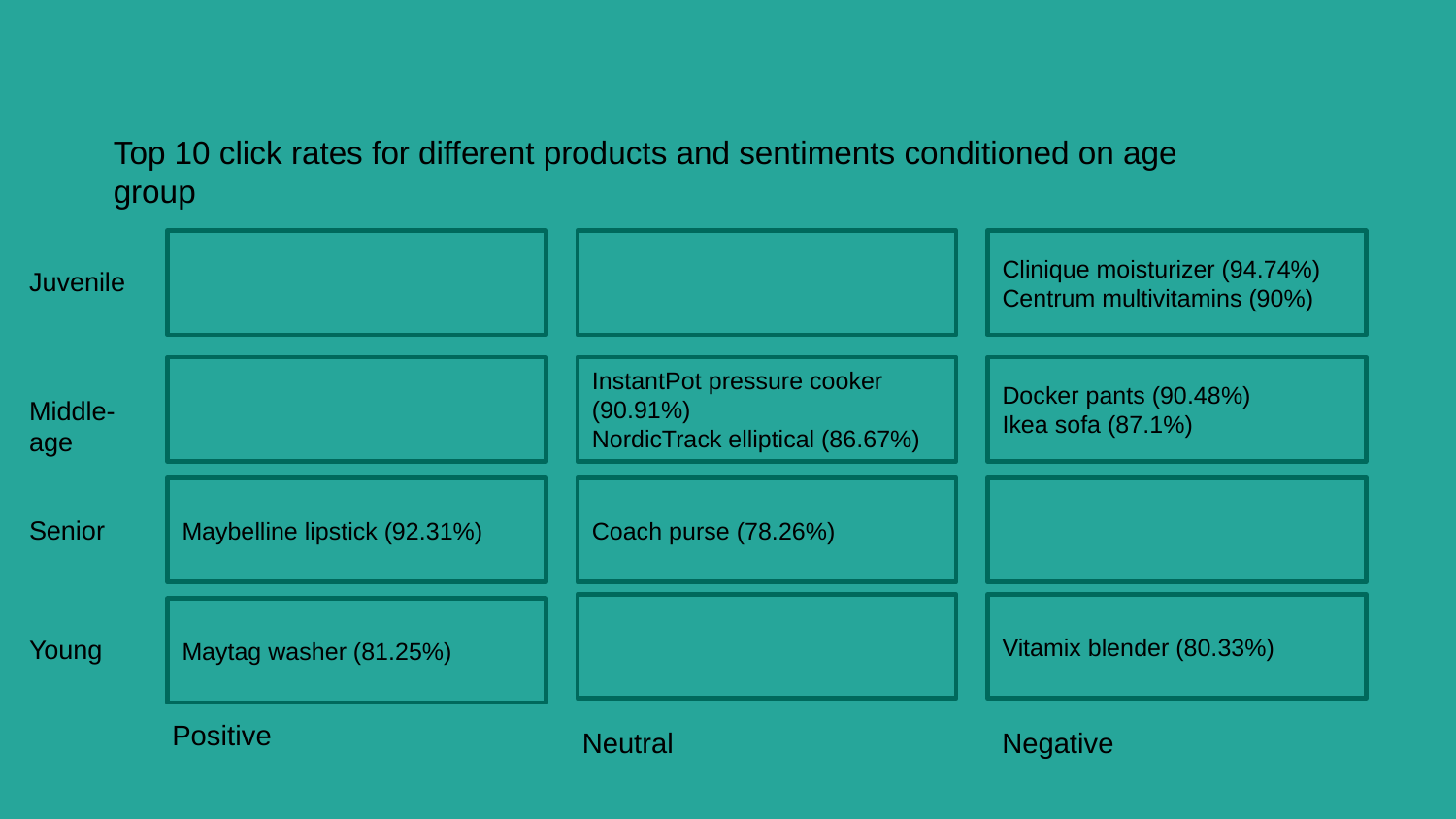

Top 10 click rates for different products and sentiments conditioned on age group

Clinique moisturizer (94.74%)
Centrum multivitamins (90%)
Juvenile

InstantPot pressure cooker
(90.91%)
NordicTrack elliptical (86.67%)
Docker pants (90.48%)
Ikea sofa (87.1%)
Middle-age
Maybelline lipstick (92.31%)
Coach purse (78.26%)

Senior

Vitamix blender (80.33%)
Maytag washer (81.25%)
Young
Positive
Neutral
Negative